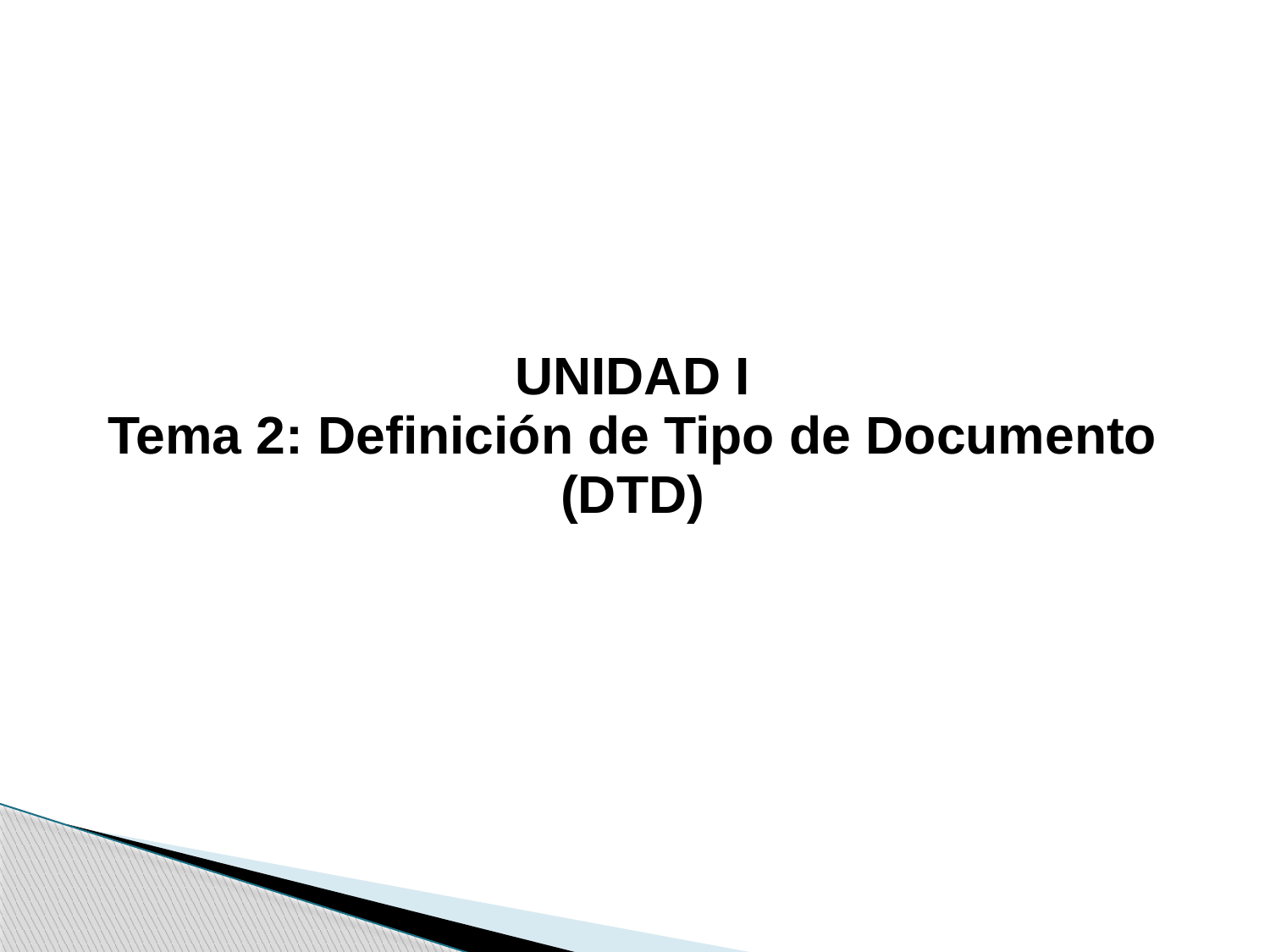

| UNIDAD I Tema 2: Definición de Tipo de Documento (DTD) |
| --- |